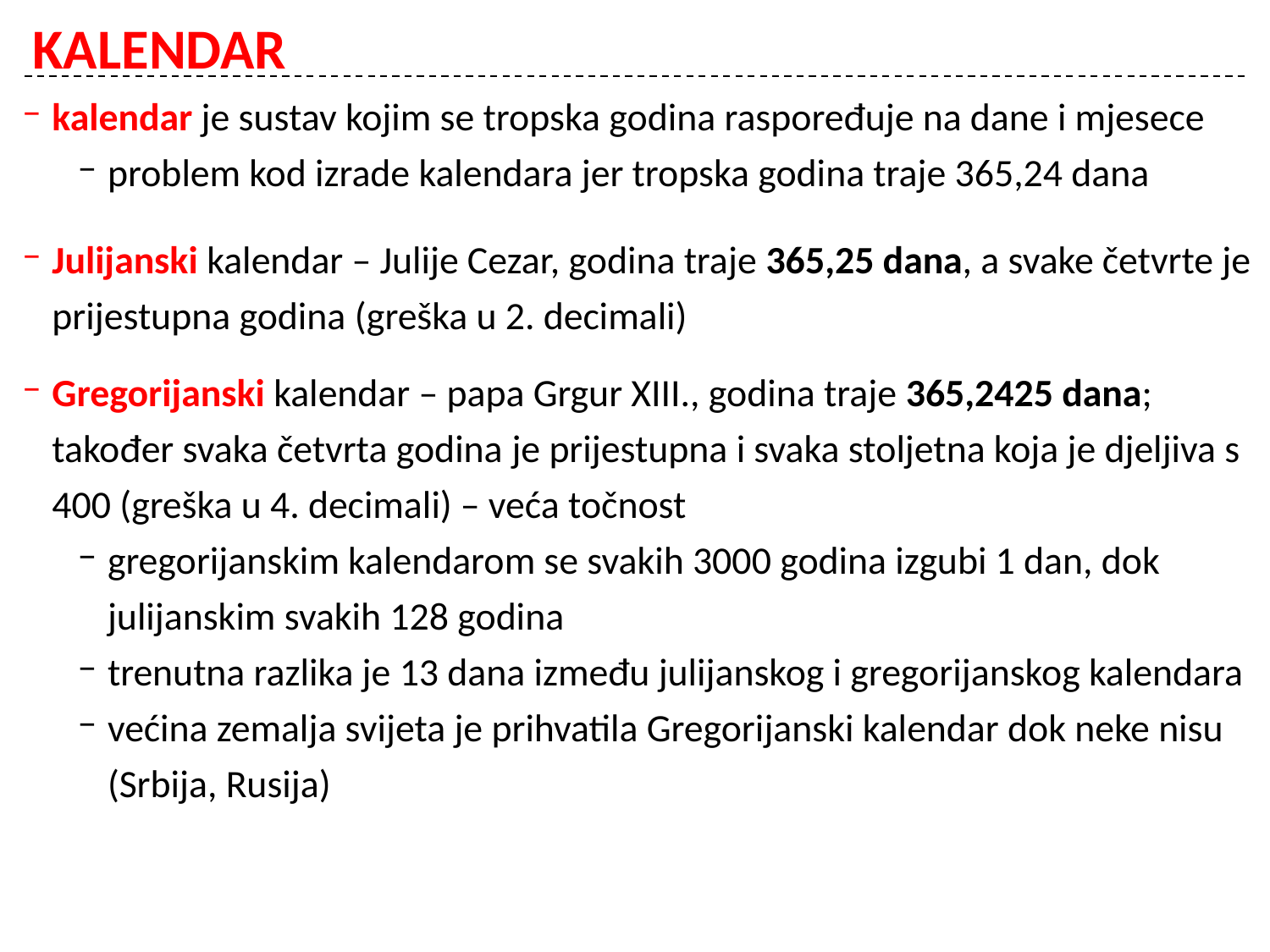

# KALENDAR
pogledaj bilješke
kalendar je sustav kojim se tropska godina raspoređuje na dane i mjesece
problem kod izrade kalendara jer tropska godina traje 365,24 dana
Julijanski kalendar – Julije Cezar, godina traje 365,25 dana, a svake četvrte je prijestupna godina (greška u 2. decimali)
Gregorijanski kalendar – papa Grgur XIII., godina traje 365,2425 dana; također svaka četvrta godina je prijestupna i svaka stoljetna koja je djeljiva s 400 (greška u 4. decimali) – veća točnost
gregorijanskim kalendarom se svakih 3000 godina izgubi 1 dan, dok julijanskim svakih 128 godina
trenutna razlika je 13 dana između julijanskog i gregorijanskog kalendara
većina zemalja svijeta je prihvatila Gregorijanski kalendar dok neke nisu (Srbija, Rusija)